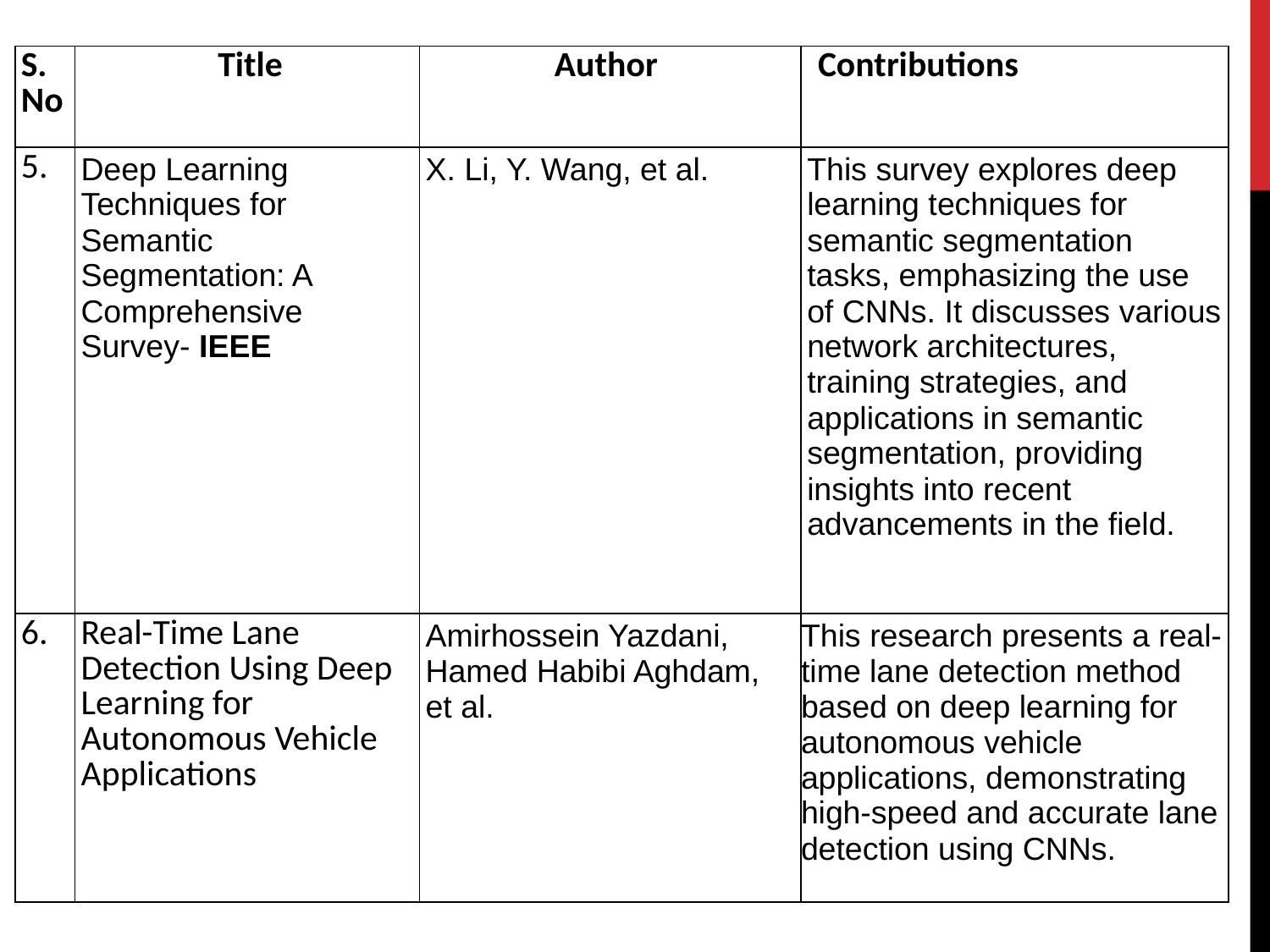

| S.No | Title | Author | Contributions |
| --- | --- | --- | --- |
| 5. | Deep Learning Techniques for Semantic Segmentation: A Comprehensive Survey- IEEE | X. Li, Y. Wang, et al. | This survey explores deep learning techniques for semantic segmentation tasks, emphasizing the use of CNNs. It discusses various network architectures, training strategies, and applications in semantic segmentation, providing insights into recent advancements in the field. |
| 6. | Real-Time Lane Detection Using Deep Learning for Autonomous Vehicle Applications | Amirhossein Yazdani, Hamed Habibi Aghdam, et al. | This research presents a real-time lane detection method based on deep learning for autonomous vehicle applications, demonstrating high-speed and accurate lane detection using CNNs. |